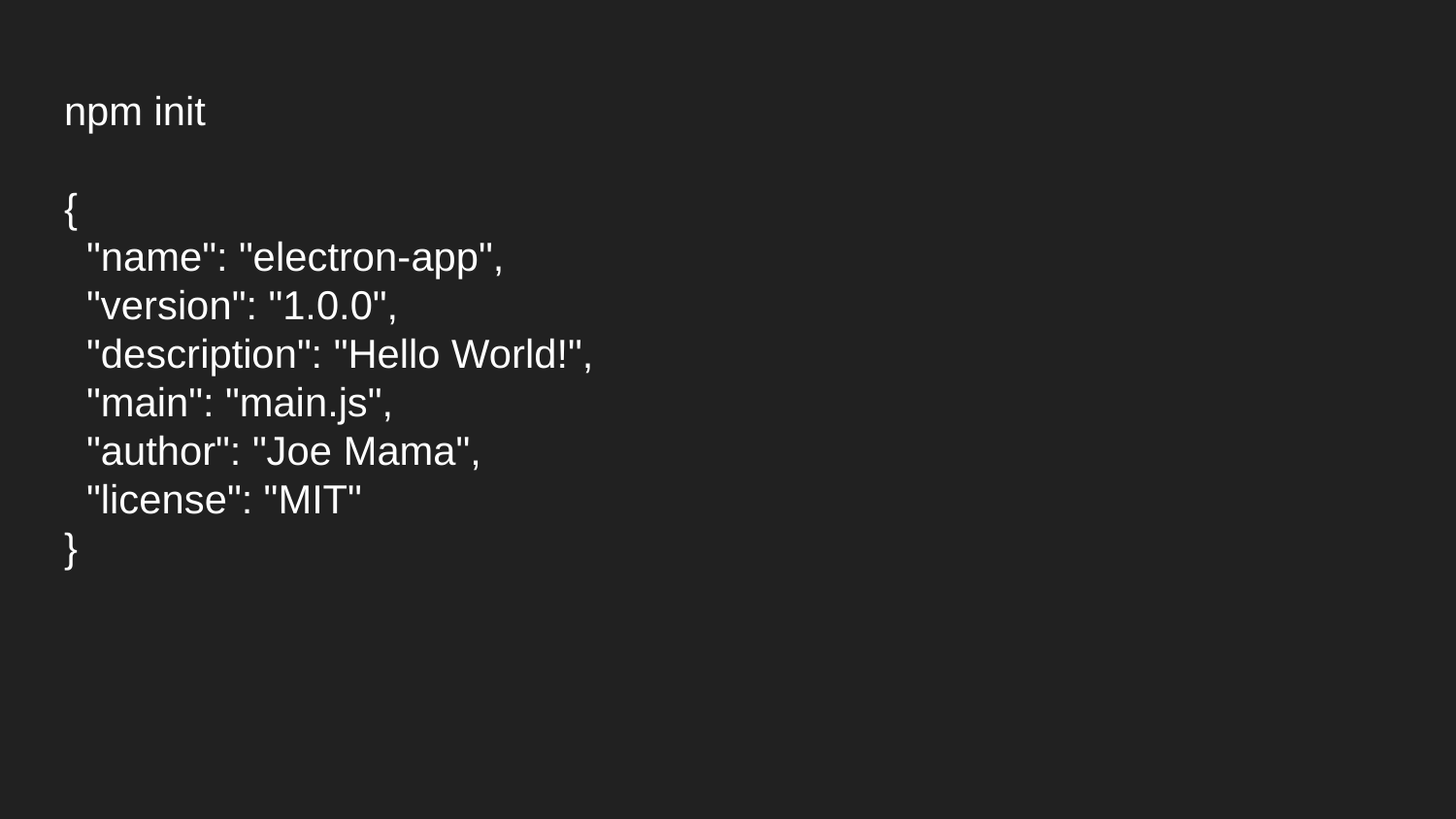

# npm init

{
  "name": "electron-app",
  "version": "1.0.0",
  "description": "Hello World!",
  "main": "main.js",
  "author": "Joe Mama",
  "license": "MIT"
}